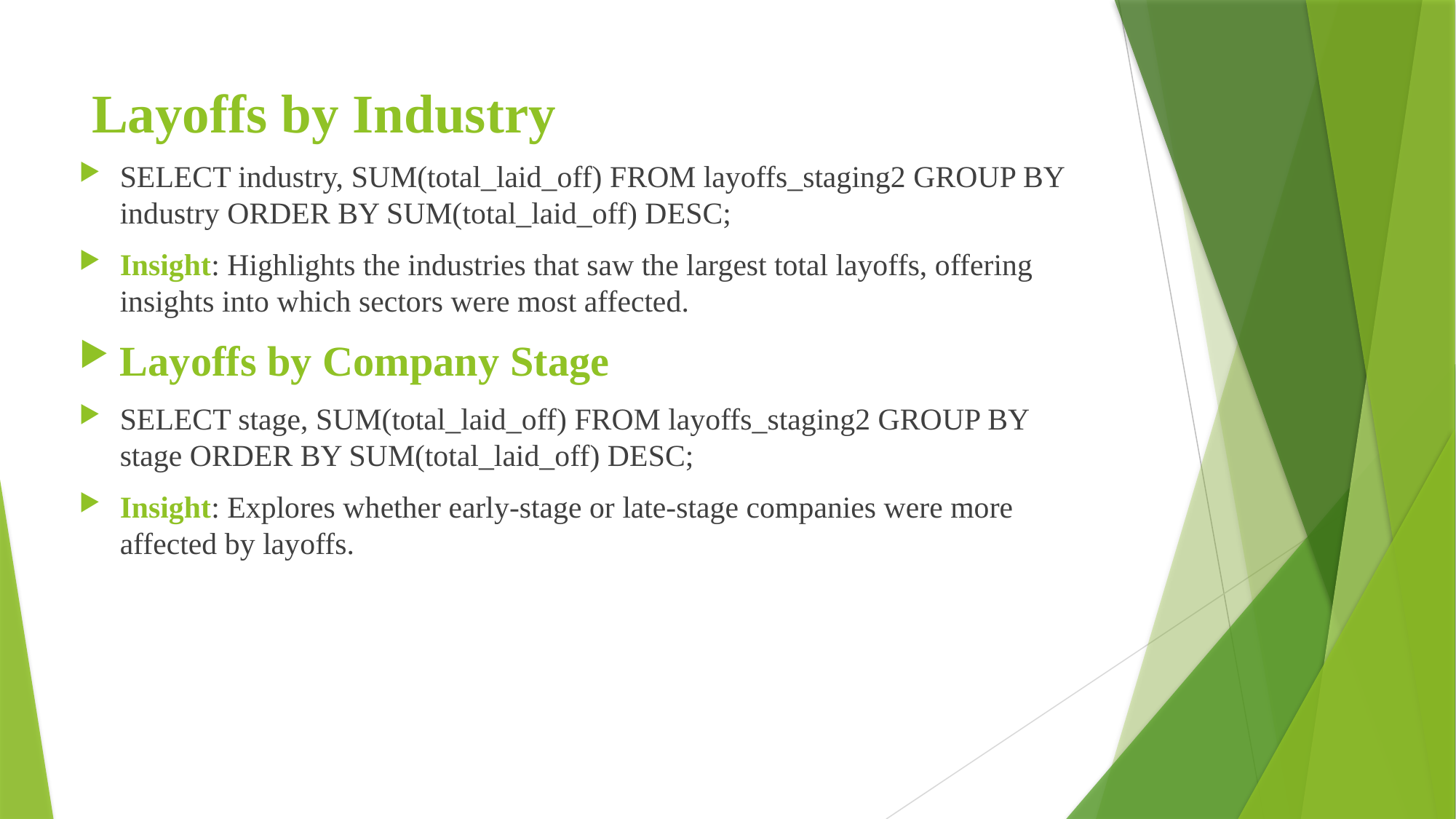

# Layoffs by Industry
SELECT industry, SUM(total_laid_off) FROM layoffs_staging2 GROUP BY industry ORDER BY SUM(total_laid_off) DESC;
Insight: Highlights the industries that saw the largest total layoffs, offering insights into which sectors were most affected.
Layoffs by Company Stage
SELECT stage, SUM(total_laid_off) FROM layoffs_staging2 GROUP BY stage ORDER BY SUM(total_laid_off) DESC;
Insight: Explores whether early-stage or late-stage companies were more affected by layoffs.